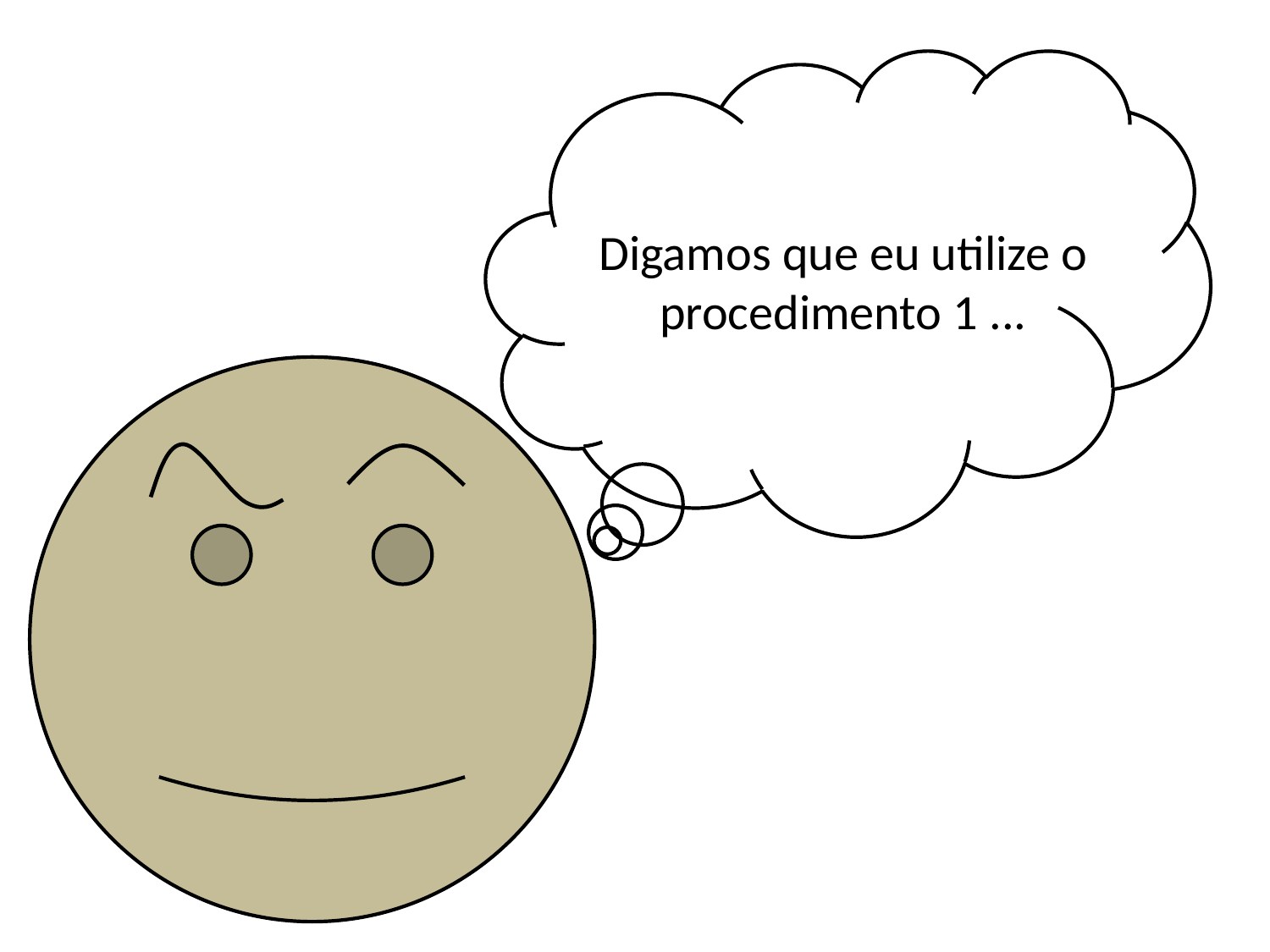

Digamos que eu utilize o procedimento 1 ...